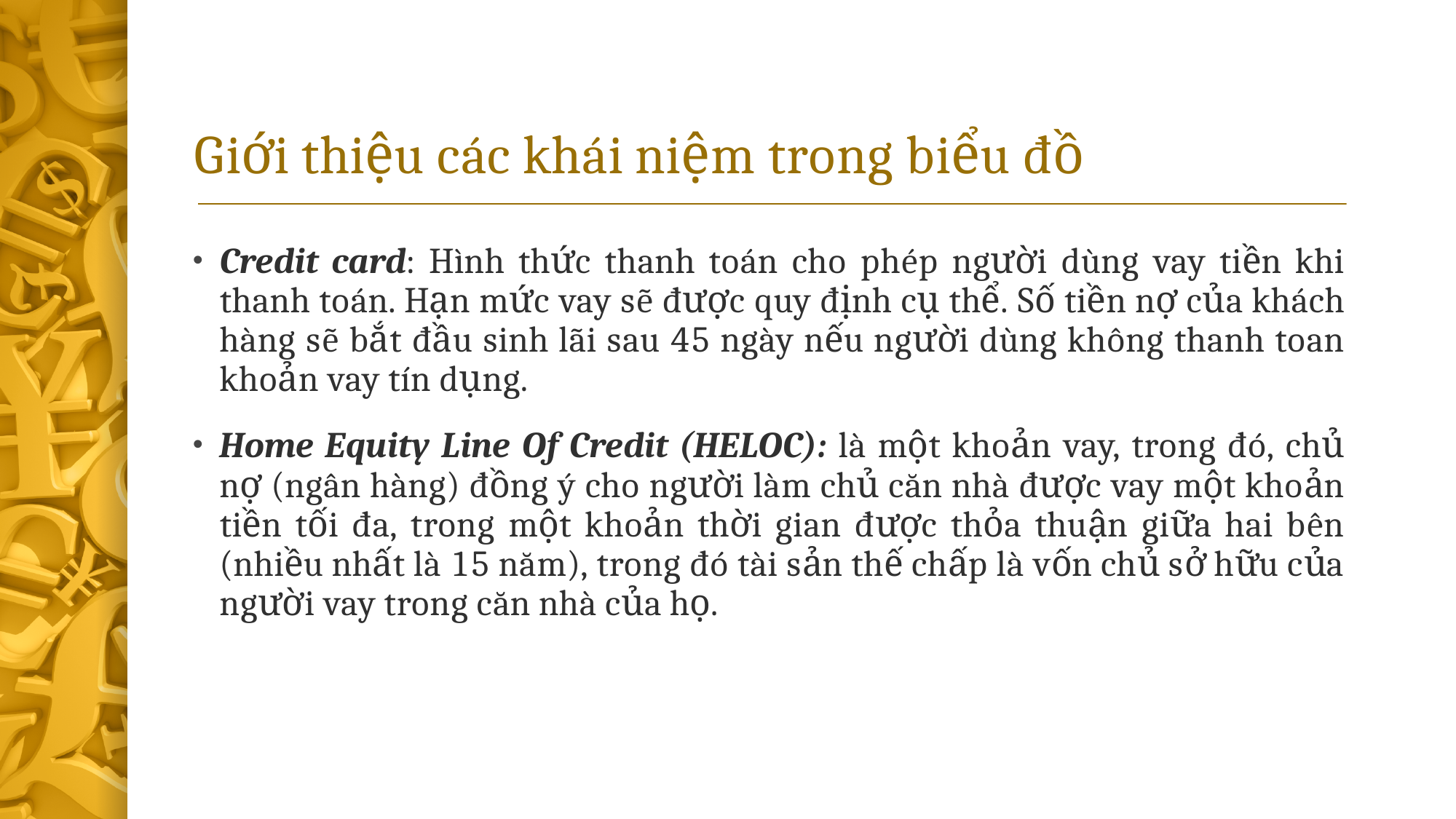

# Giới thiệu các khái niệm trong biểu đồ
Credit card: Hình thức thanh toán cho phép người dùng vay tiền khi thanh toán. Hạn mức vay sẽ được quy định cụ thể. Số tiền nợ của khách hàng sẽ bắt đầu sinh lãi sau 45 ngày nếu người dùng không thanh toan khoản vay tín dụng.
Home Equity Line Of Credit (HELOC): là một khoản vay, trong đó, chủ nợ (ngân hàng) đồng ý cho người làm chủ căn nhà được vay một khoản tiền tối đa, trong một khoản thời gian được thỏa thuận giữa hai bên (nhiều nhất là 15 năm), trong đó tài sản thế chấp là vốn chủ sở hữu của người vay trong căn nhà của họ.